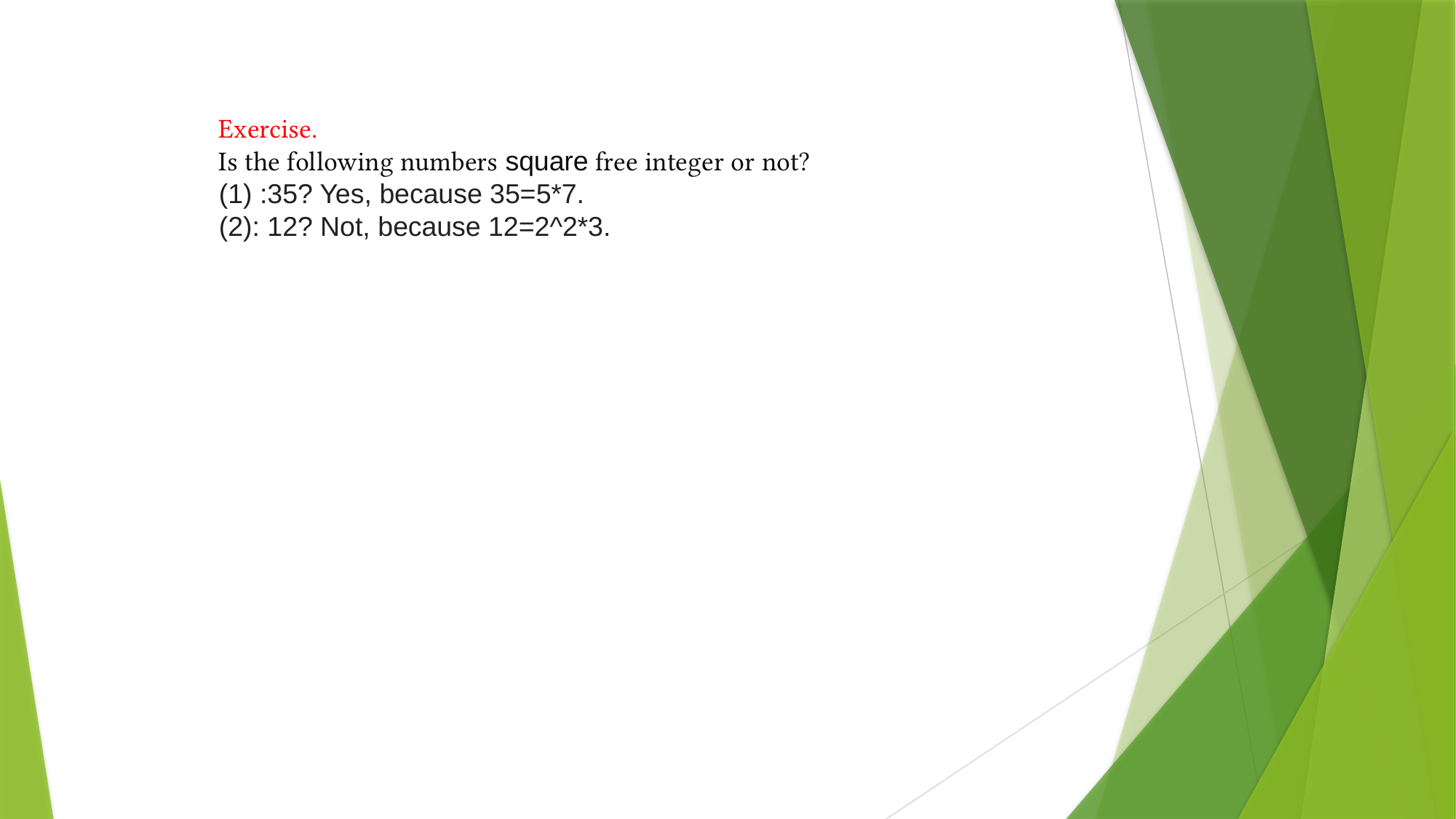

Exercise.
Is the following numbers square free integer or not?
(1) :35? Yes, because 35=5*7.
(2): 12? Not, because 12=2^2*3.